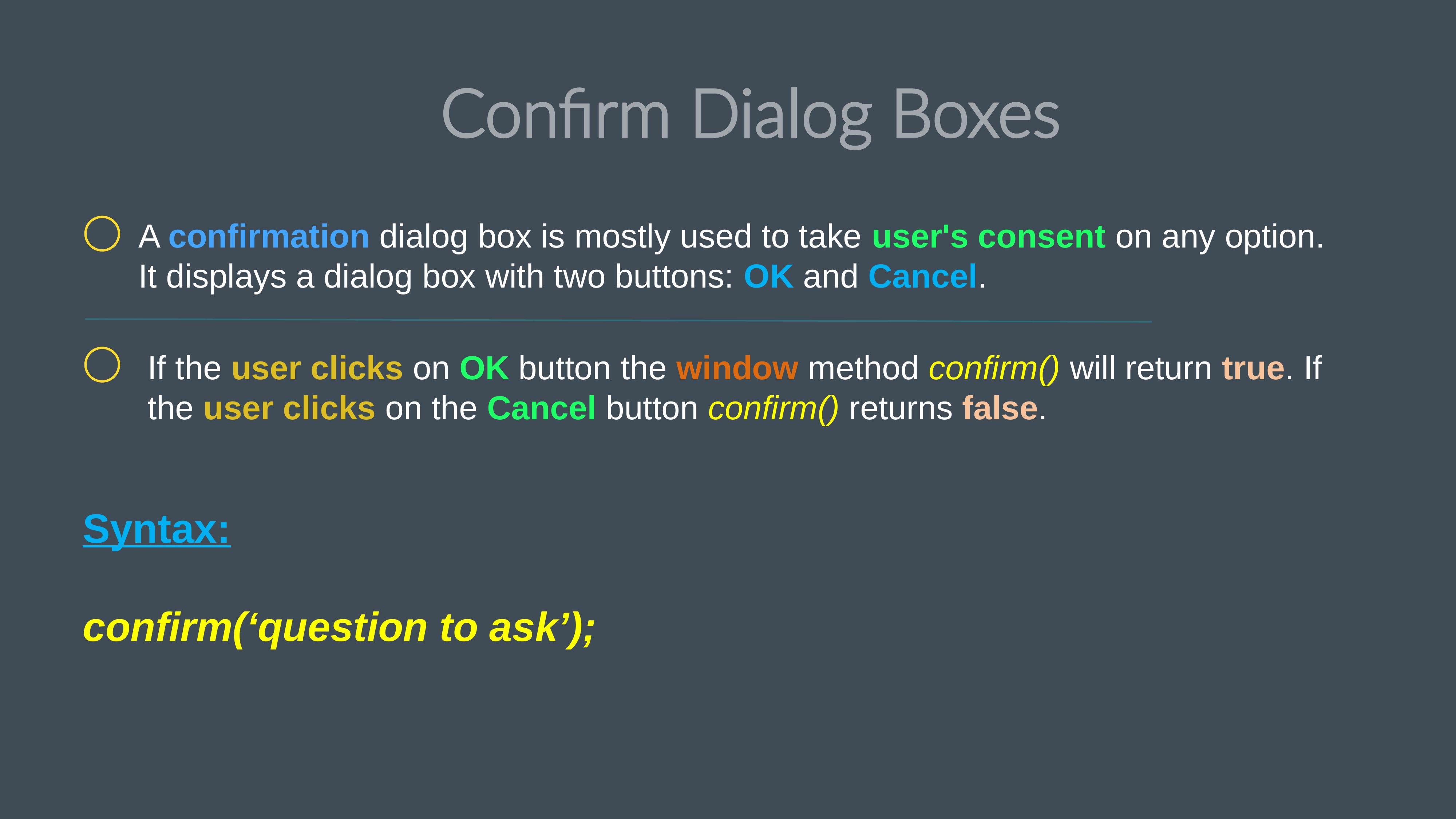

Confirm Dialog Boxes
A confirmation dialog box is mostly used to take user's consent on any option. It displays a dialog box with two buttons: OK and Cancel.

If the user clicks on OK button the window method confirm() will return true. If the user clicks on the Cancel button confirm() returns false.

Syntax:

confirm(‘question to ask’);